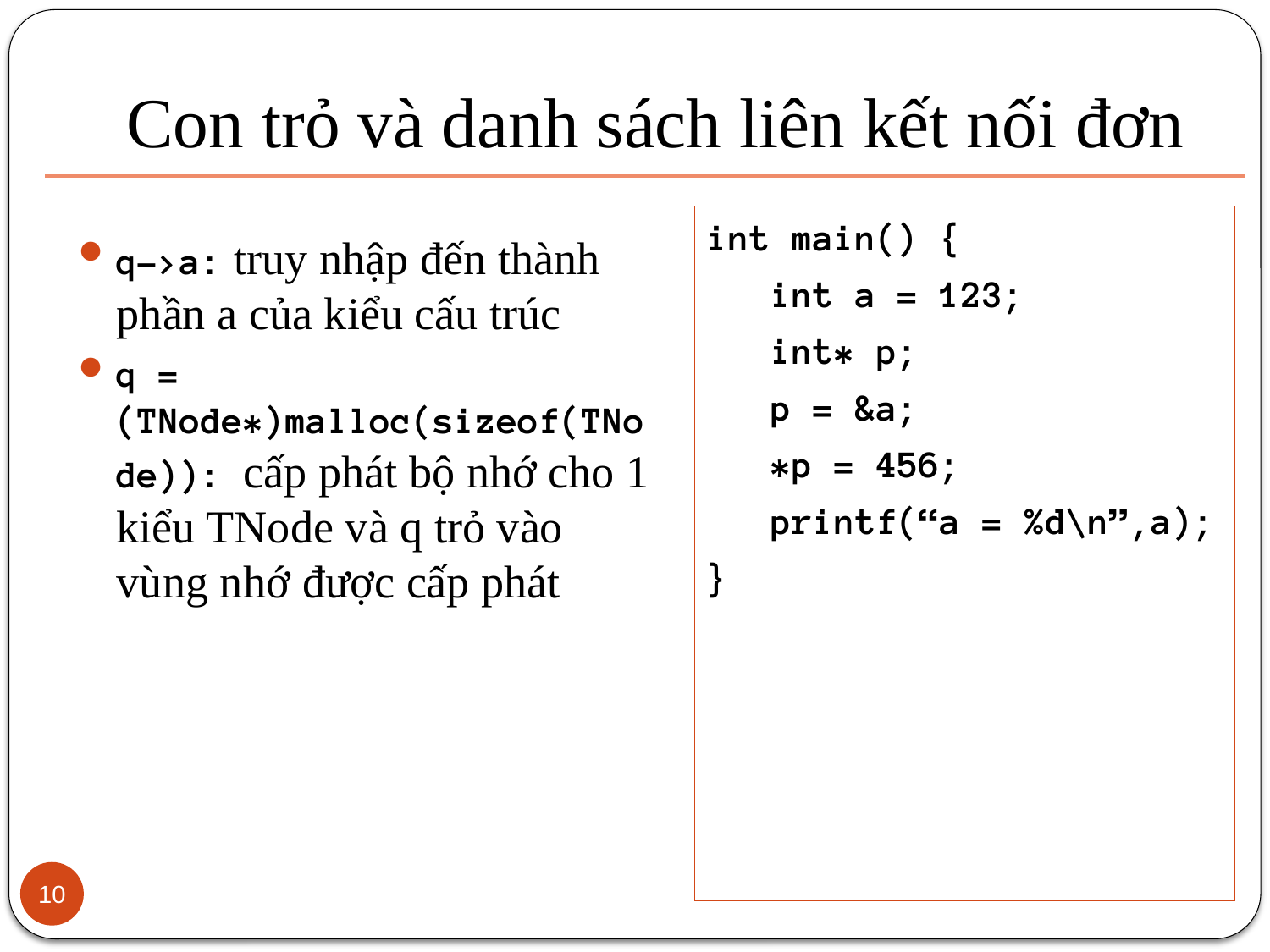

# Con trỏ và danh sách liên kết nối đơn
int main() {
   int a = 123;
   int* p;
   p = &a;
   *p = 456;
   printf(“a = %d\n”,a);
}

q->a: truy nhập đến thành phần a của kiểu cấu trúc
q = (TNode*)malloc(sizeof(TNode)): cấp phát bộ nhớ cho 1 kiểu TNode và q trỏ vào vùng nhớ được cấp phát
10